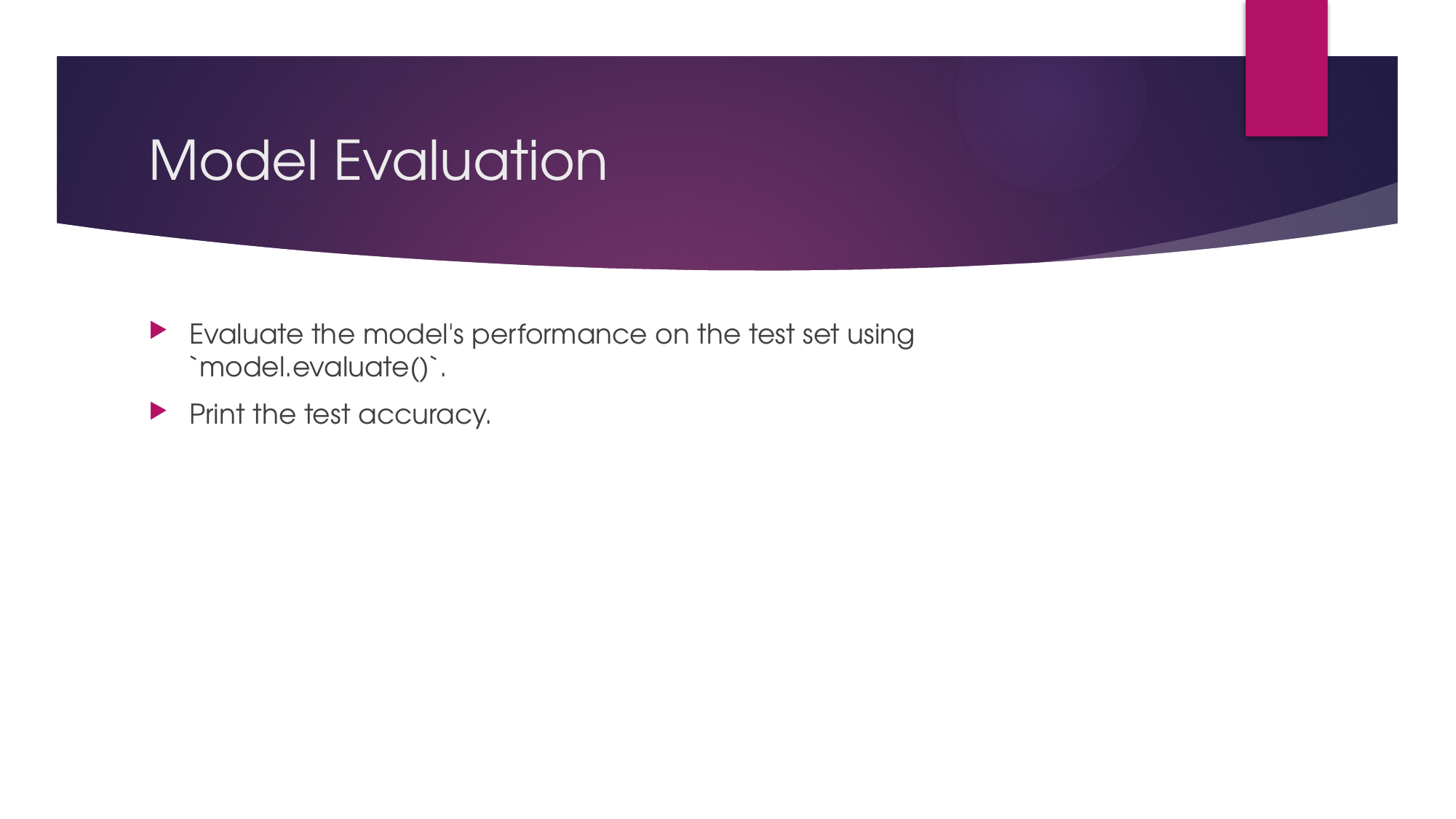

# Model Evaluation
Evaluate the model's performance on the test set using `model.evaluate()`.
Print the test accuracy.